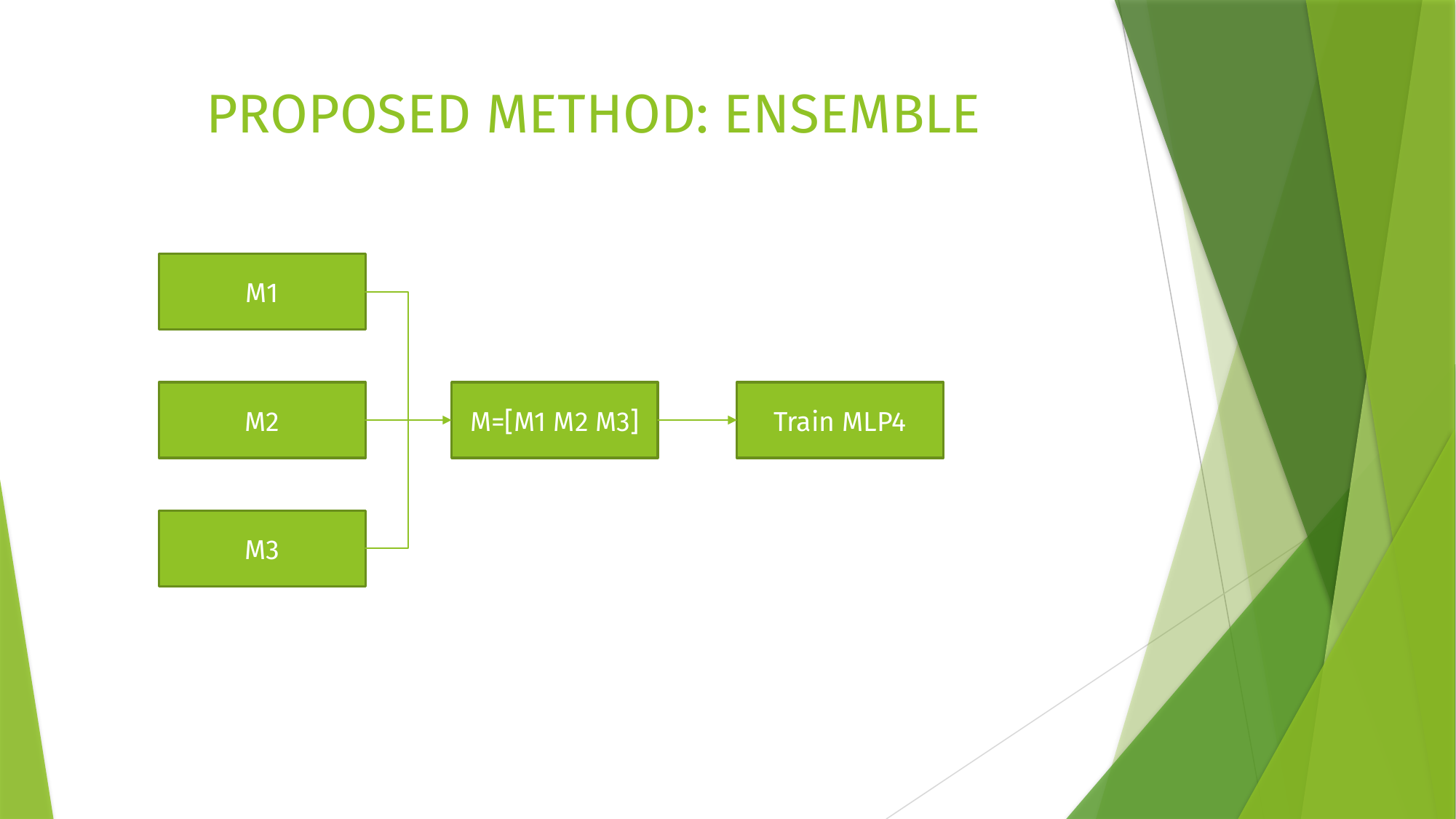

# PROPOSED METHOD: ENSEMBLE

M1
Train MLP4
M2
M=[M1 M2 M3]
M3